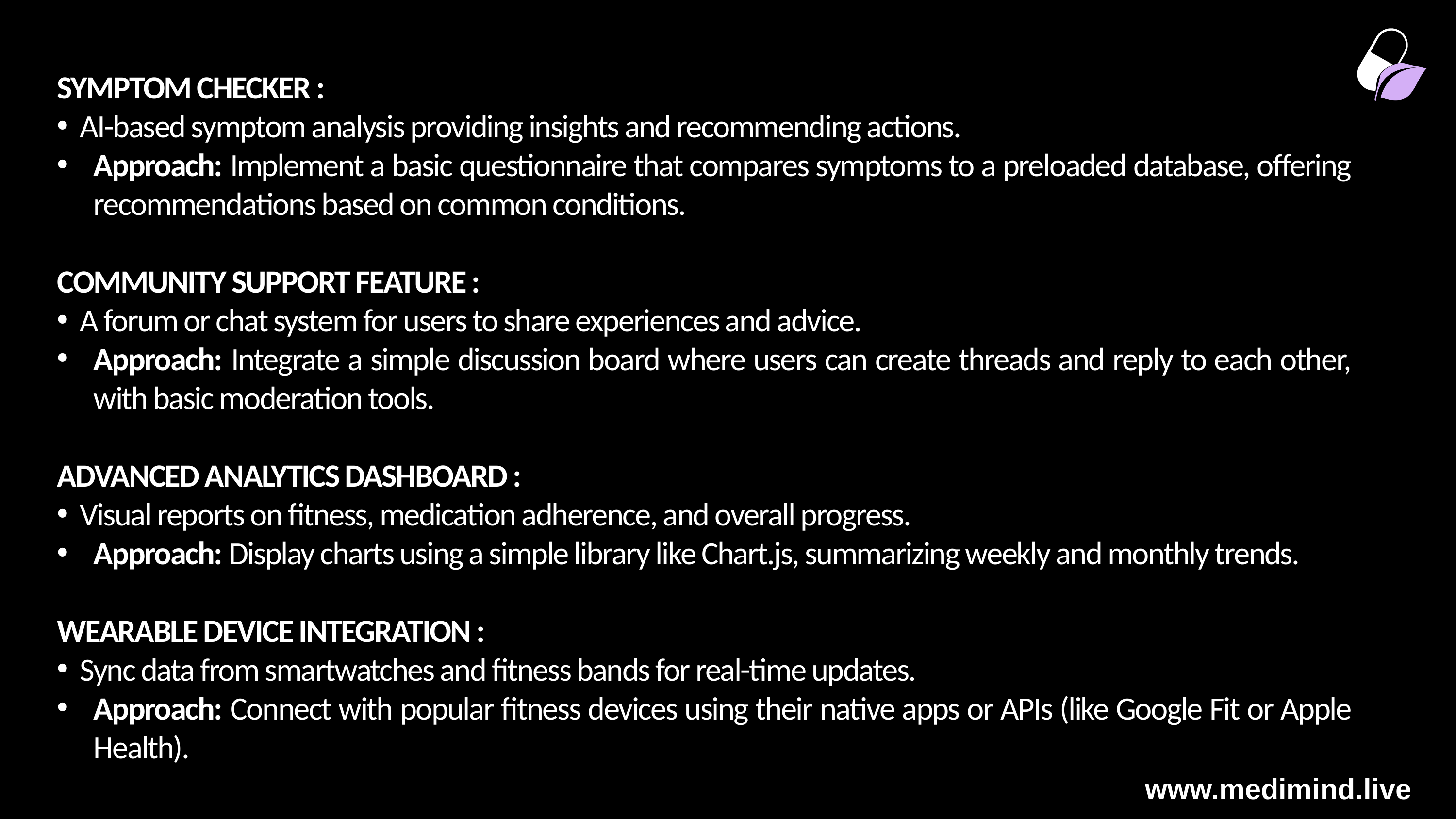

SYMPTOM CHECKER :
AI-based symptom analysis providing insights and recommending actions.
Approach: Implement a basic questionnaire that compares symptoms to a preloaded database, offering recommendations based on common conditions.

COMMUNITY SUPPORT FEATURE :
A forum or chat system for users to share experiences and advice.
Approach: Integrate a simple discussion board where users can create threads and reply to each other, with basic moderation tools.

ADVANCED ANALYTICS DASHBOARD :
Visual reports on fitness, medication adherence, and overall progress.
Approach: Display charts using a simple library like Chart.js, summarizing weekly and monthly trends.

WEARABLE DEVICE INTEGRATION :
Sync data from smartwatches and fitness bands for real-time updates.
Approach: Connect with popular fitness devices using their native apps or APIs (like Google Fit or Apple Health).

www.medimind.live